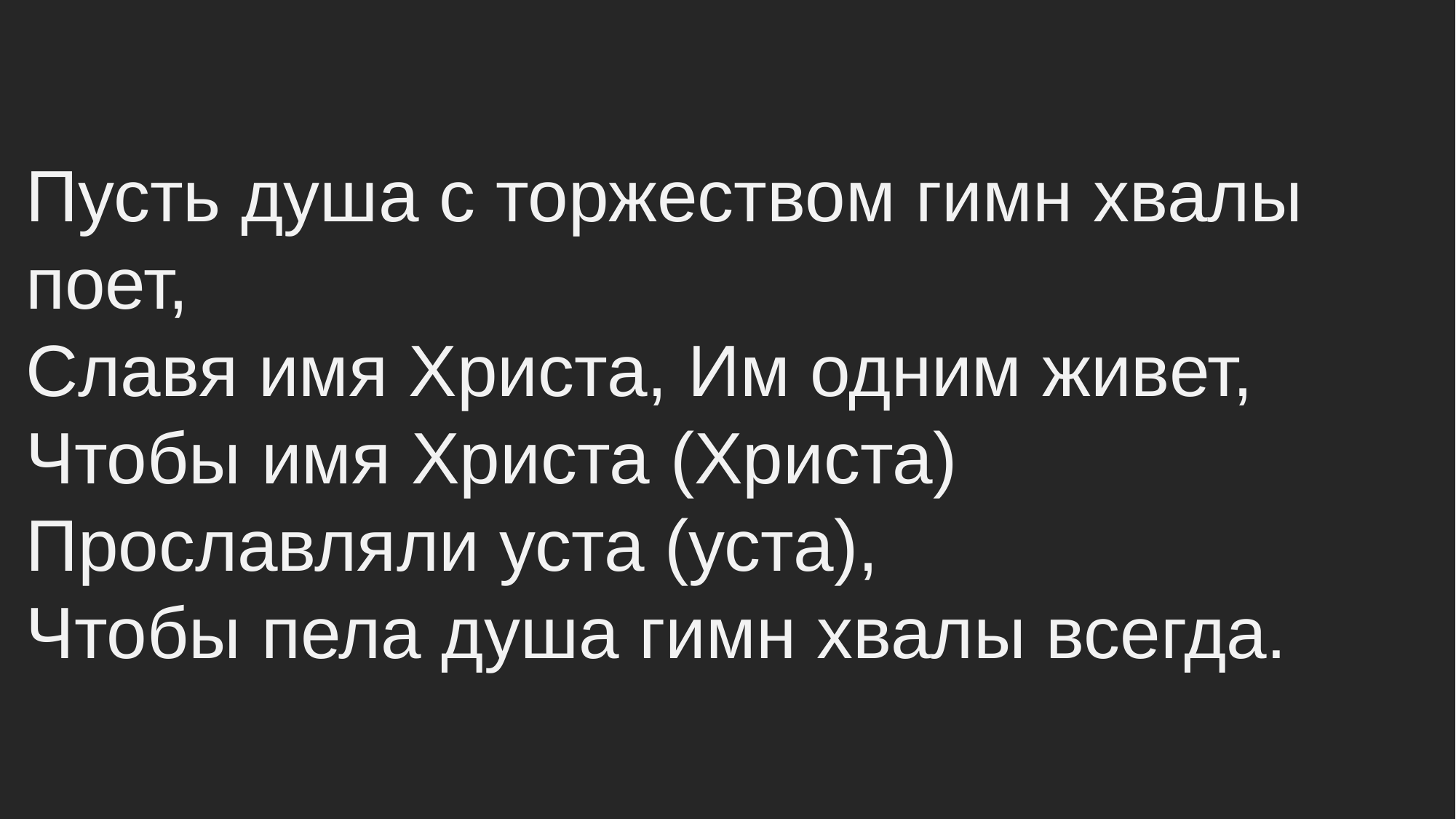

Пусть душа с торжеством гимн хвалы
поет,
Славя имя Христа, Им одним живет,
Чтобы имя Христа (Христа)
Прославляли уста (уста),
Чтобы пела душа гимн хвалы всегда.